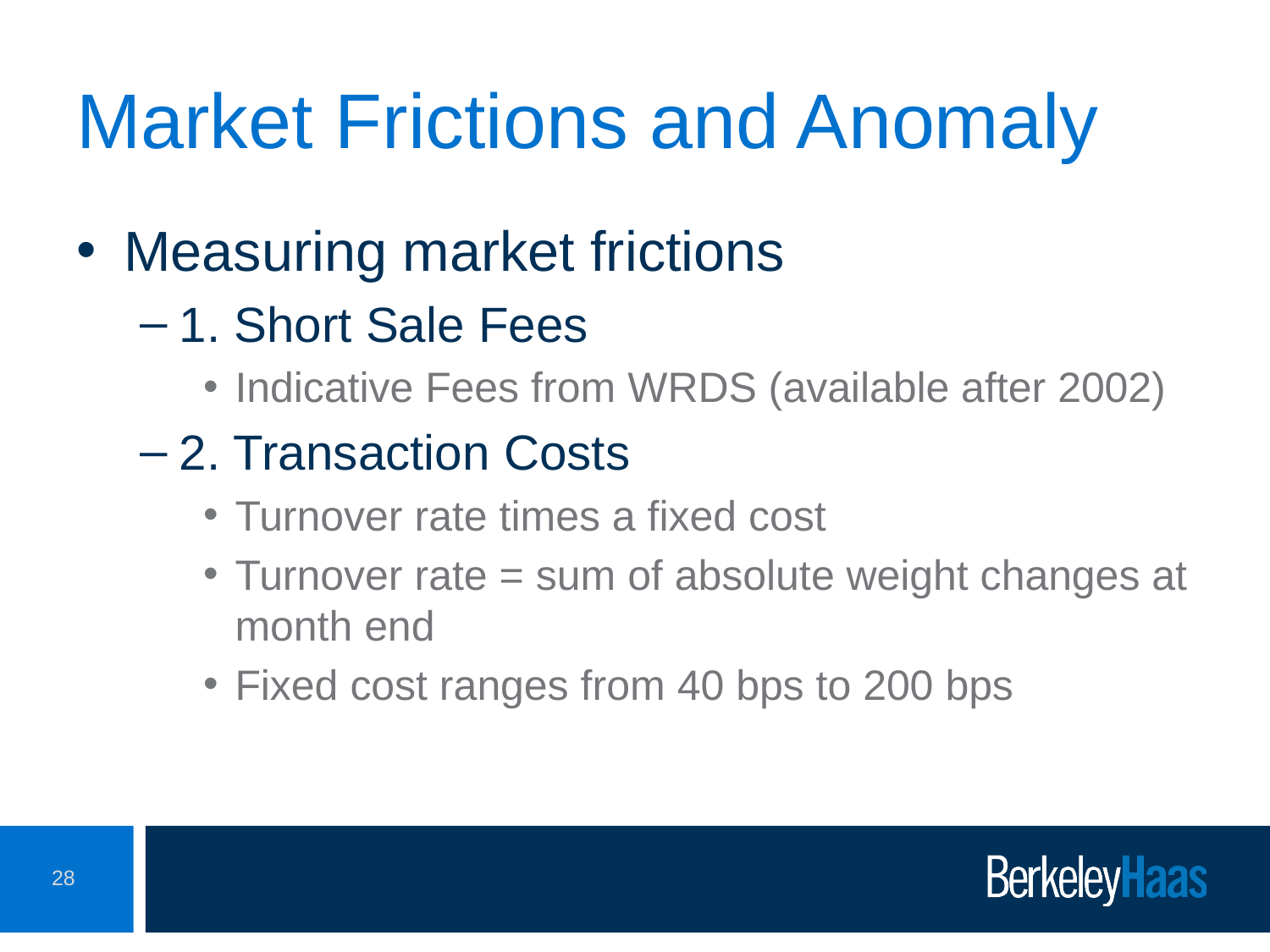

# Market Frictions and Anomaly
Measuring market frictions
1. Short Sale Fees
Indicative Fees from WRDS (available after 2002)
2. Transaction Costs
Turnover rate times a fixed cost
Turnover rate = sum of absolute weight changes at month end
Fixed cost ranges from 40 bps to 200 bps

28